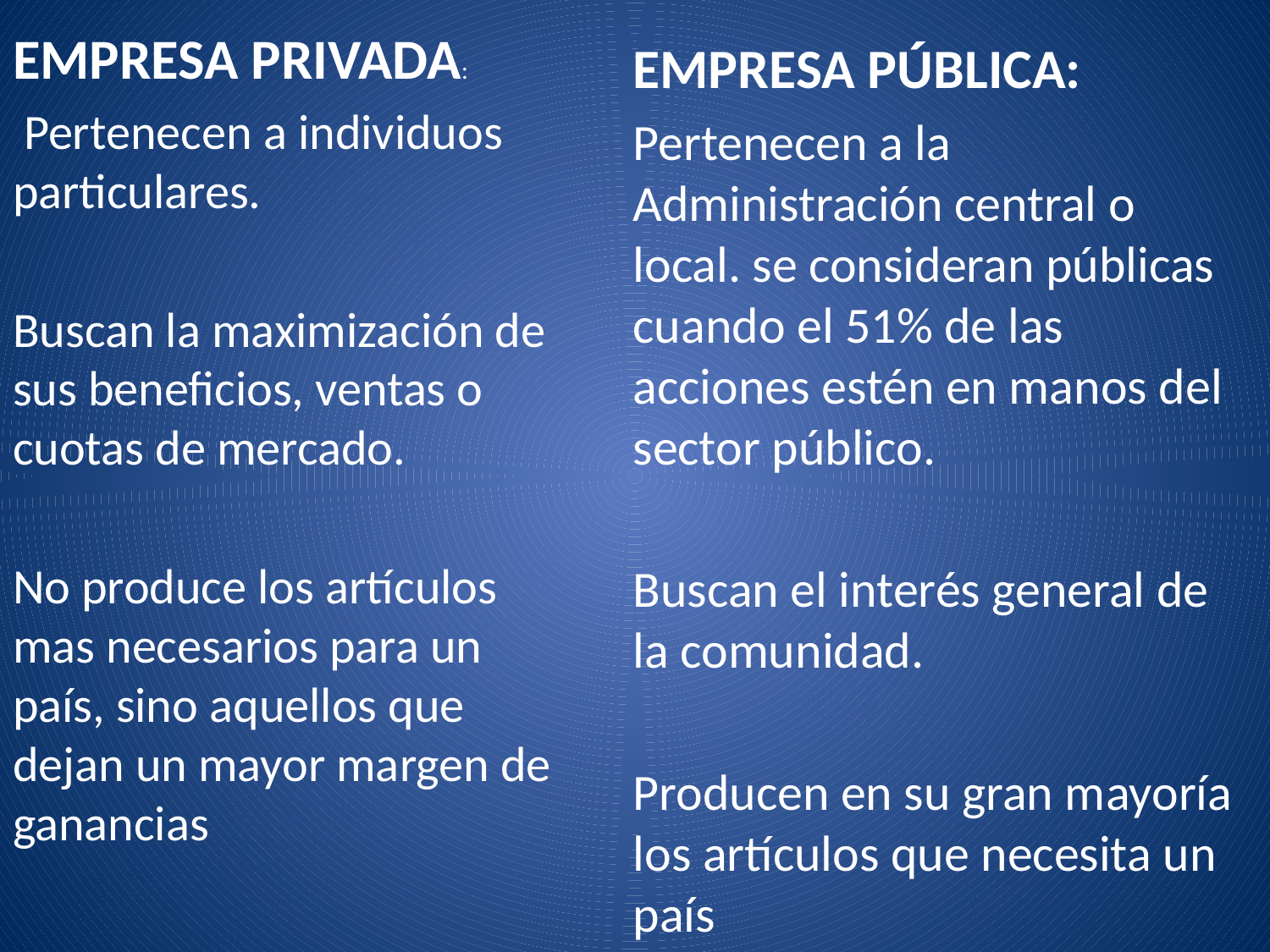

EMPRESA PRIVADA:
 Pertenecen a individuos particulares.

Buscan la maximización de sus beneficios, ventas o cuotas de mercado.

No produce los artículos mas necesarios para un país, sino aquellos que dejan un mayor margen de ganancias
EMPRESA PÚBLICA:
Pertenecen a la Administración central o local. se consideran públicas cuando el 51% de las acciones estén en manos del sector público.

Buscan el interés general de la comunidad.

Producen en su gran mayoría los artículos que necesita un país